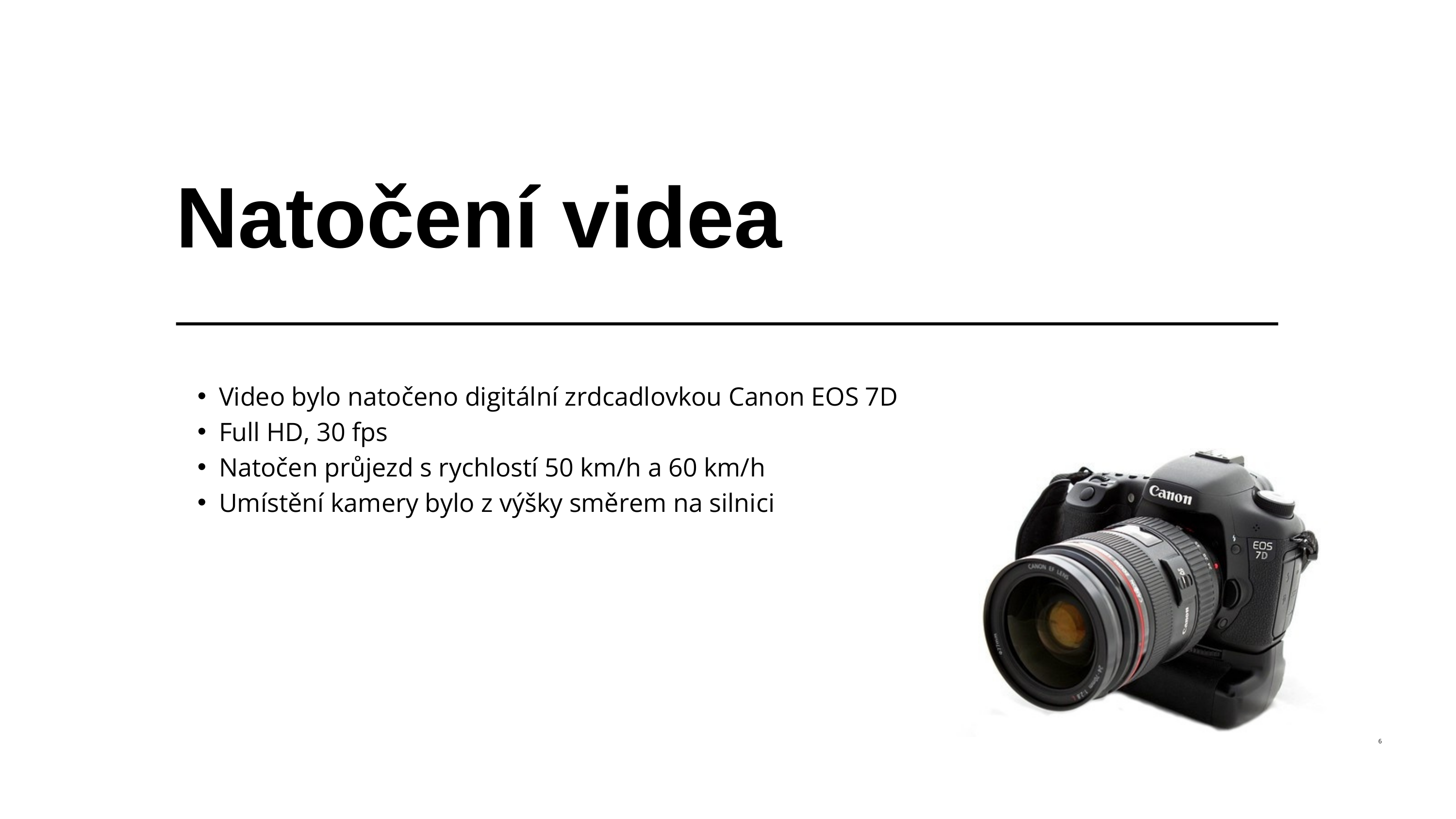

Natočení videa

Video bylo natočeno digitální zrdcadlovkou Canon EOS 7D
Full HD, 30 fps
Natočen průjezd s rychlostí 50 km/h a 60 km/h
Umístění kamery bylo z výšky směrem na silnici

6